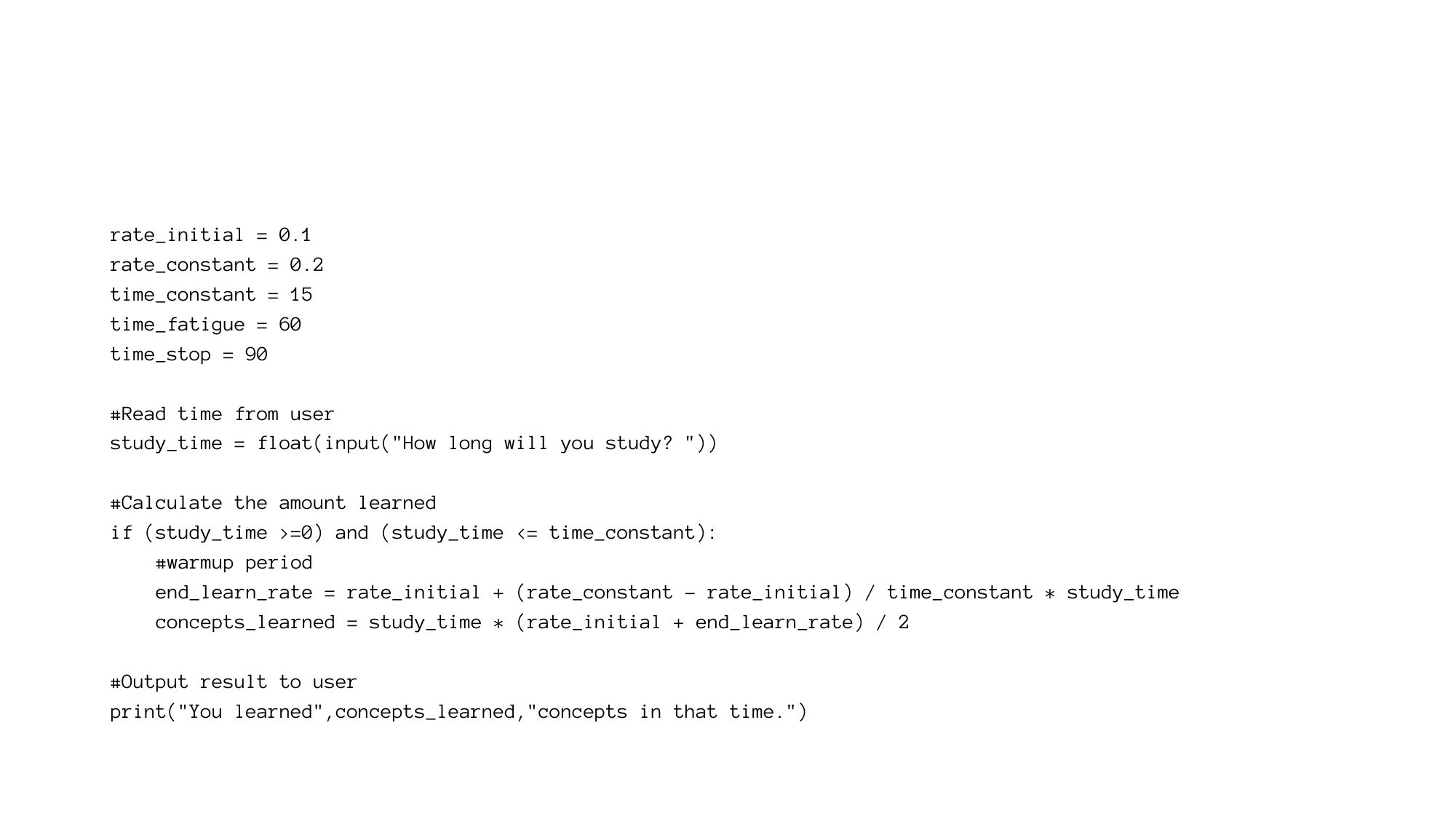

#
rate_initial = 0.1
rate_constant = 0.2
time_constant = 15
time_fatigue = 60
time_stop = 90

#Read time from user
study_time = float(input("How long will you study? "))

#Calculate the amount learned
if (study_time >=0) and (study_time <= time_constant):
    #warmup period
    end_learn_rate = rate_initial + (rate_constant - rate_initial) / time_constant * study_time
    concepts_learned = study_time * (rate_initial + end_learn_rate) / 2

#Output result to user
print("You learned",concepts_learned,"concepts in that time.")